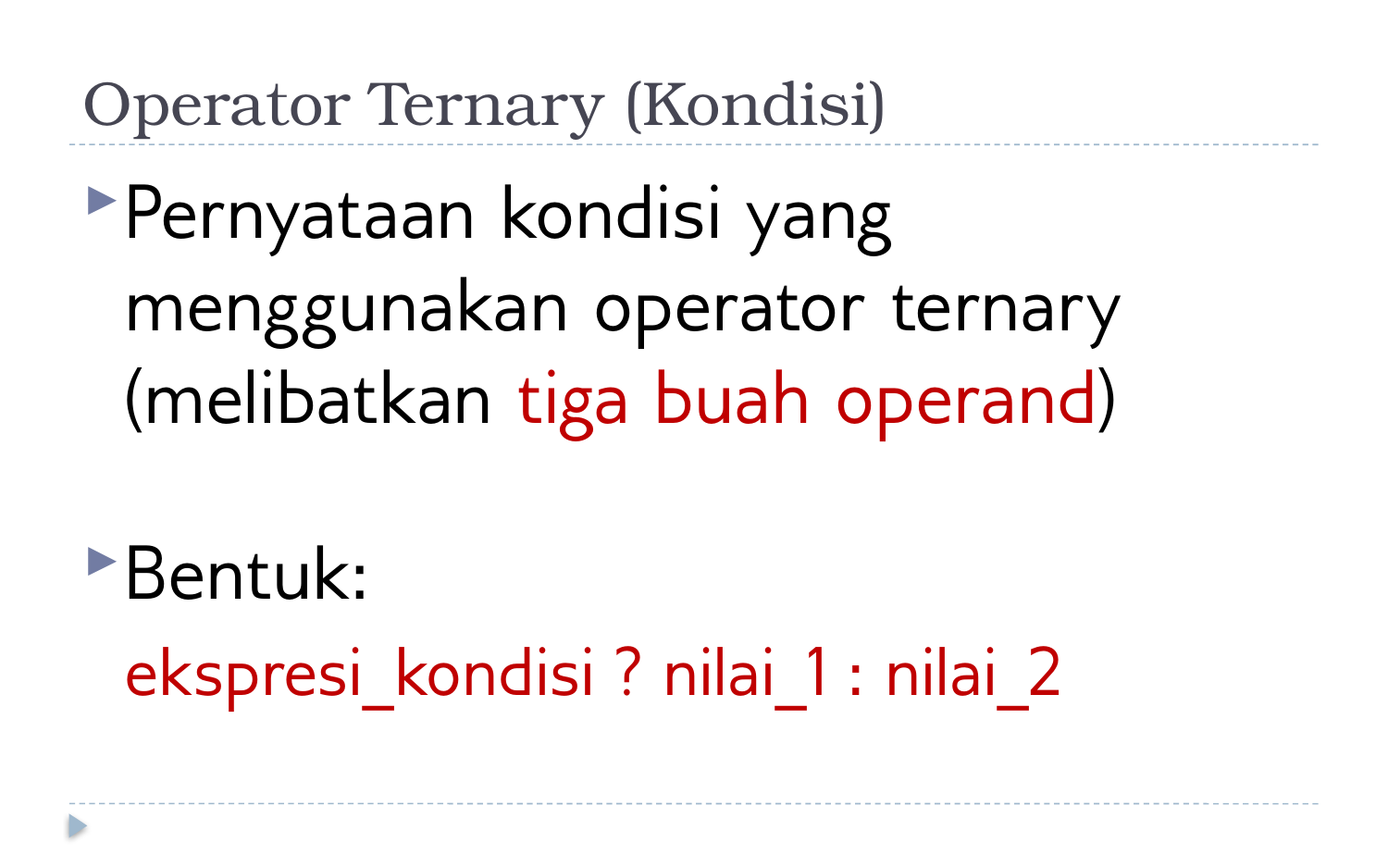

# Operator Ternary (Kondisi)
Pernyataan kondisi yang menggunakan operator ternary (melibatkan tiga buah operand)

Bentuk:
	ekspresi_kondisi ? nilai_1 : nilai_2